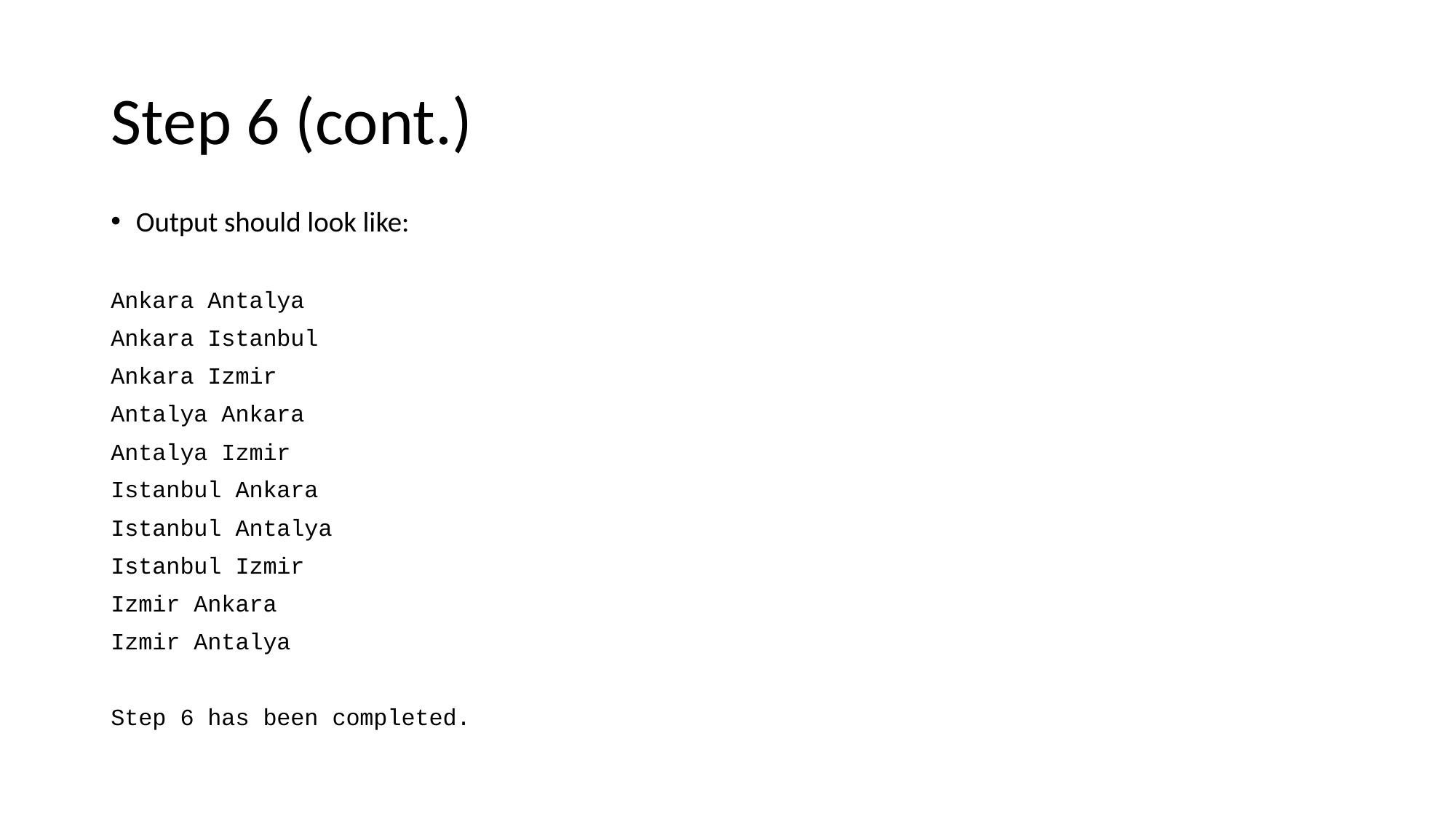

# Step 6 (cont.)
Output should look like:

Ankara Antalya
Ankara Istanbul
Ankara Izmir
Antalya Ankara
Antalya Izmir
Istanbul Ankara
Istanbul Antalya
Istanbul Izmir
Izmir Ankara
Izmir Antalya

Step 6 has been completed.